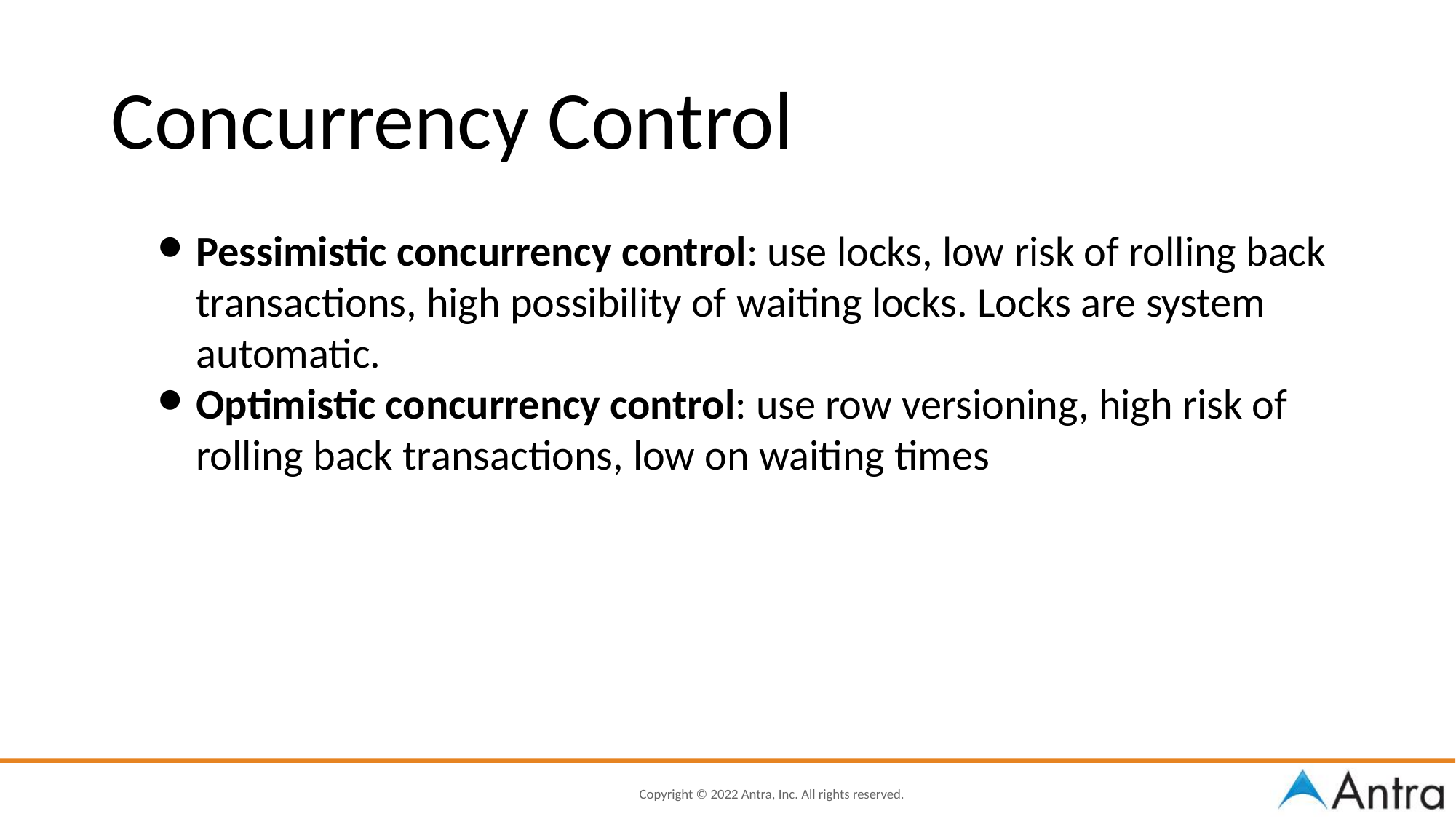

Concurrency Control
Pessimistic concurrency control: use locks, low risk of rolling back transactions, high possibility of waiting locks. Locks are system automatic.
Optimistic concurrency control: use row versioning, high risk of rolling back transactions, low on waiting times